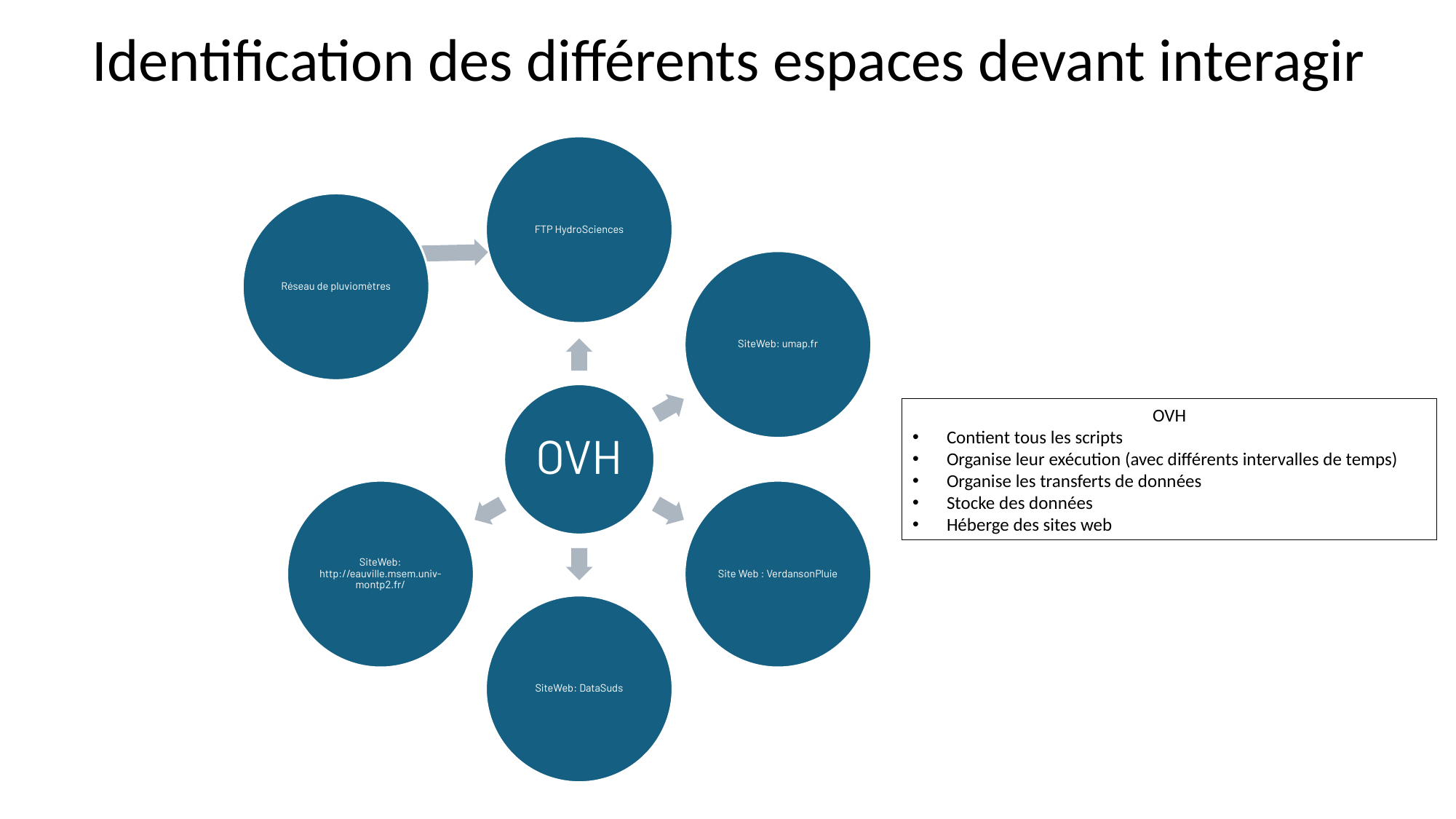

# Identification des différents espaces devant interagir
OVH

FTP HydroSciences

SiteWeb: umap.fr

Site Web : VerdansonPluie

SiteWeb: DataSuds

SiteWeb: http://eauville.msem.univ-montp2.fr/

Réseau de pluviomètres
OVH
Contient tous les scripts
Organise leur exécution (avec différents intervalles de temps)
Organise les transferts de données
Stocke des données
Héberge des sites web